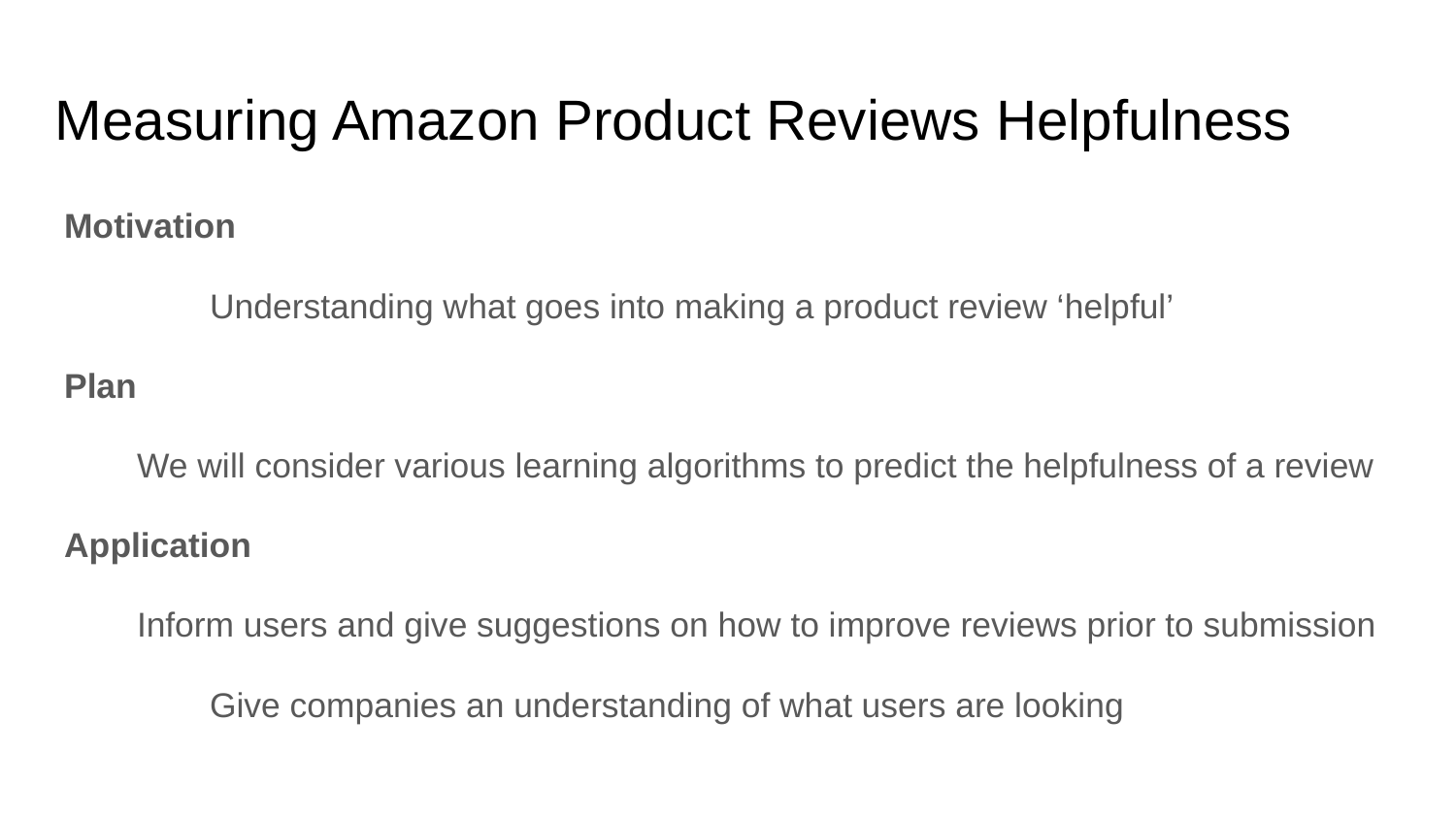

# Measuring Amazon Product Reviews Helpfulness
Motivation
	Understanding what goes into making a product review ‘helpful’
Plan
We will consider various learning algorithms to predict the helpfulness of a review
Application
Inform users and give suggestions on how to improve reviews prior to submission
	Give companies an understanding of what users are looking